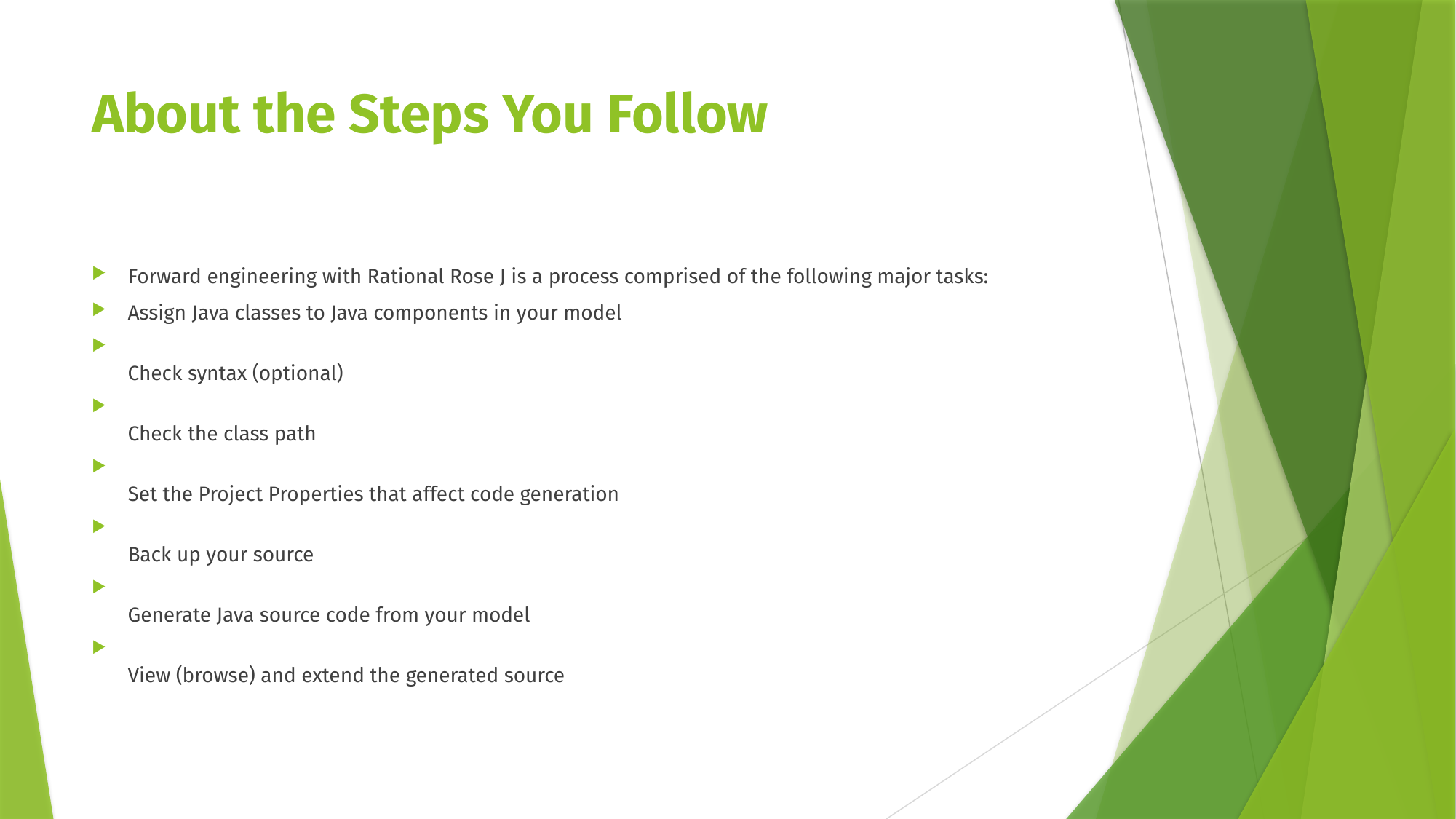

# About the Steps You Follow
Forward engineering with Rational Rose J is a process comprised of the following major tasks:
Assign Java classes to Java components in your model
Check syntax (optional)
Check the class path
Set the Project Properties that affect code generation
Back up your source
Generate Java source code from your model
View (browse) and extend the generated source